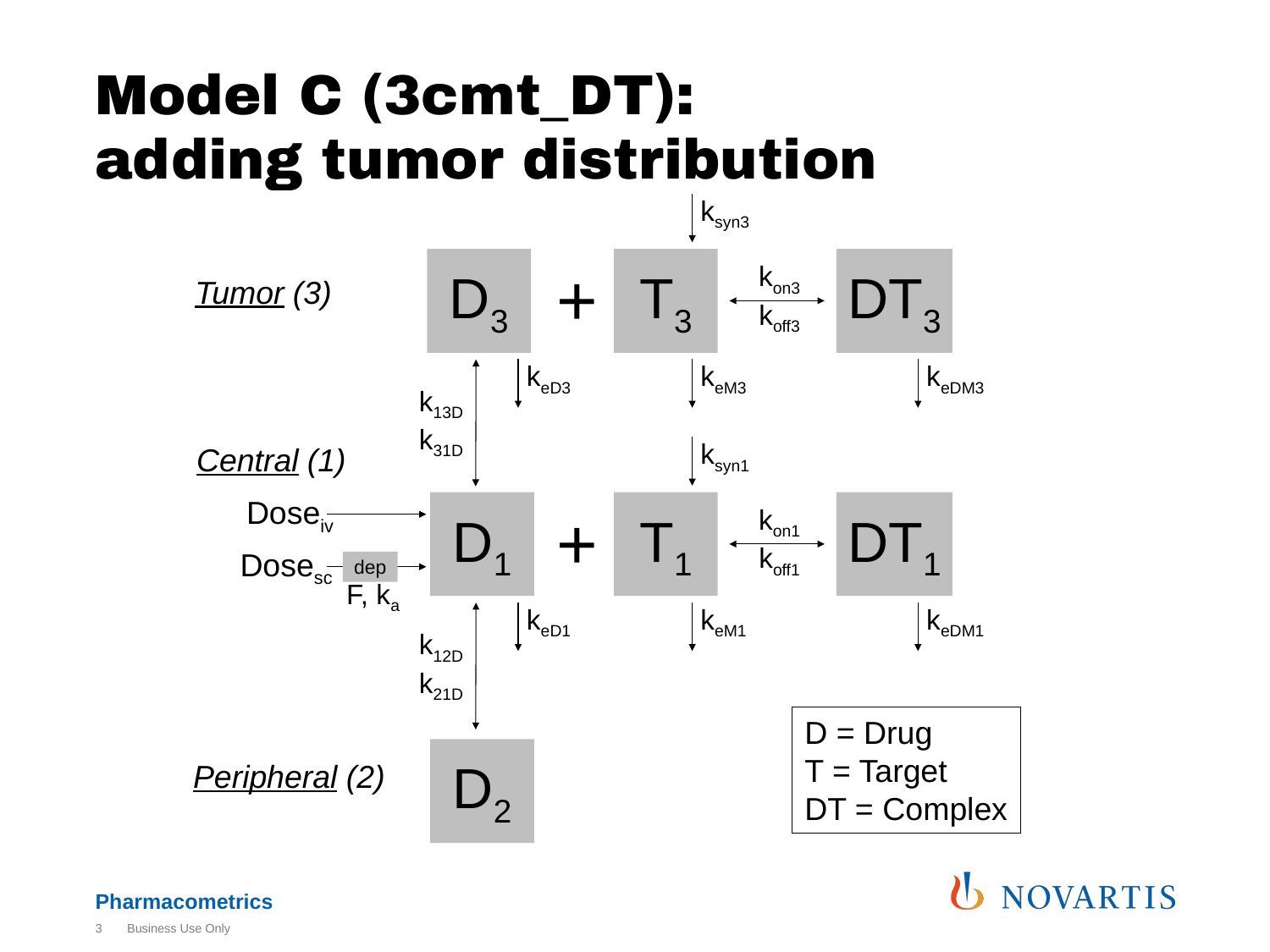

# Model C (3cmt_DT): adding tumor distribution
ksyn3
D3
T3
DT3
+
kon3
koff3
Tumor (3)
keD3
keM3
keDM3
k13D
k31D
Central (1)
ksyn1
D1
T1
DT1
Doseiv
+
kon1
koff1
Dosesc
dep
F, ka
keD1
keM1
keDM1
k12D
k21D
D = Drug
T = Target
DT = Complex
D2
Peripheral (2)
3
Business Use Only